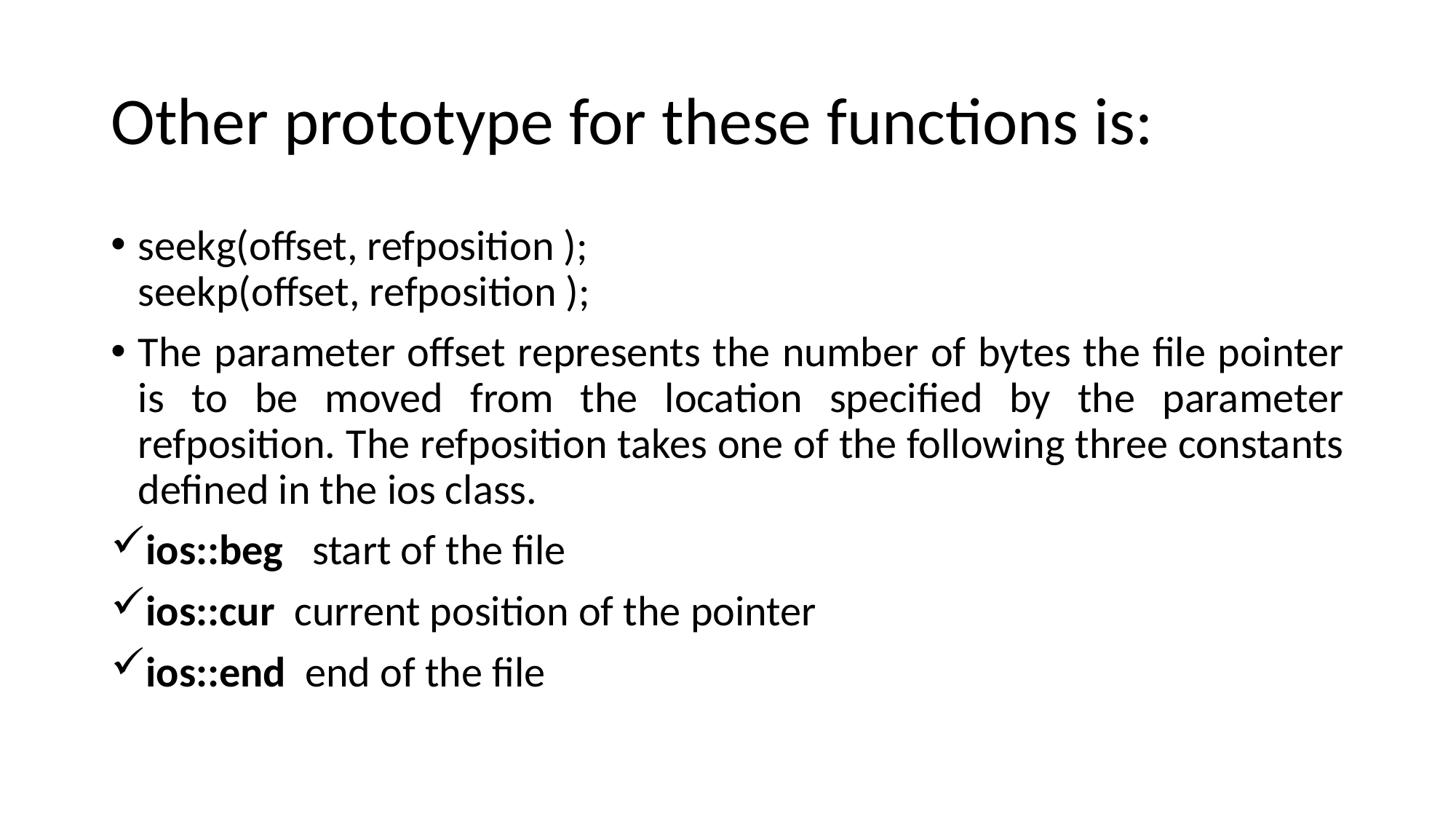

# Other prototype for these functions is:
seekg(offset, refposition );
seekp(offset, refposition );
The parameter offset represents the number of bytes the file pointer is to be moved from the location specified by the parameter refposition. The refposition takes one of the following three constants defined in the ios class.
ios::beg   start of the file
ios::cur  current position of the pointer
ios::end  end of the file